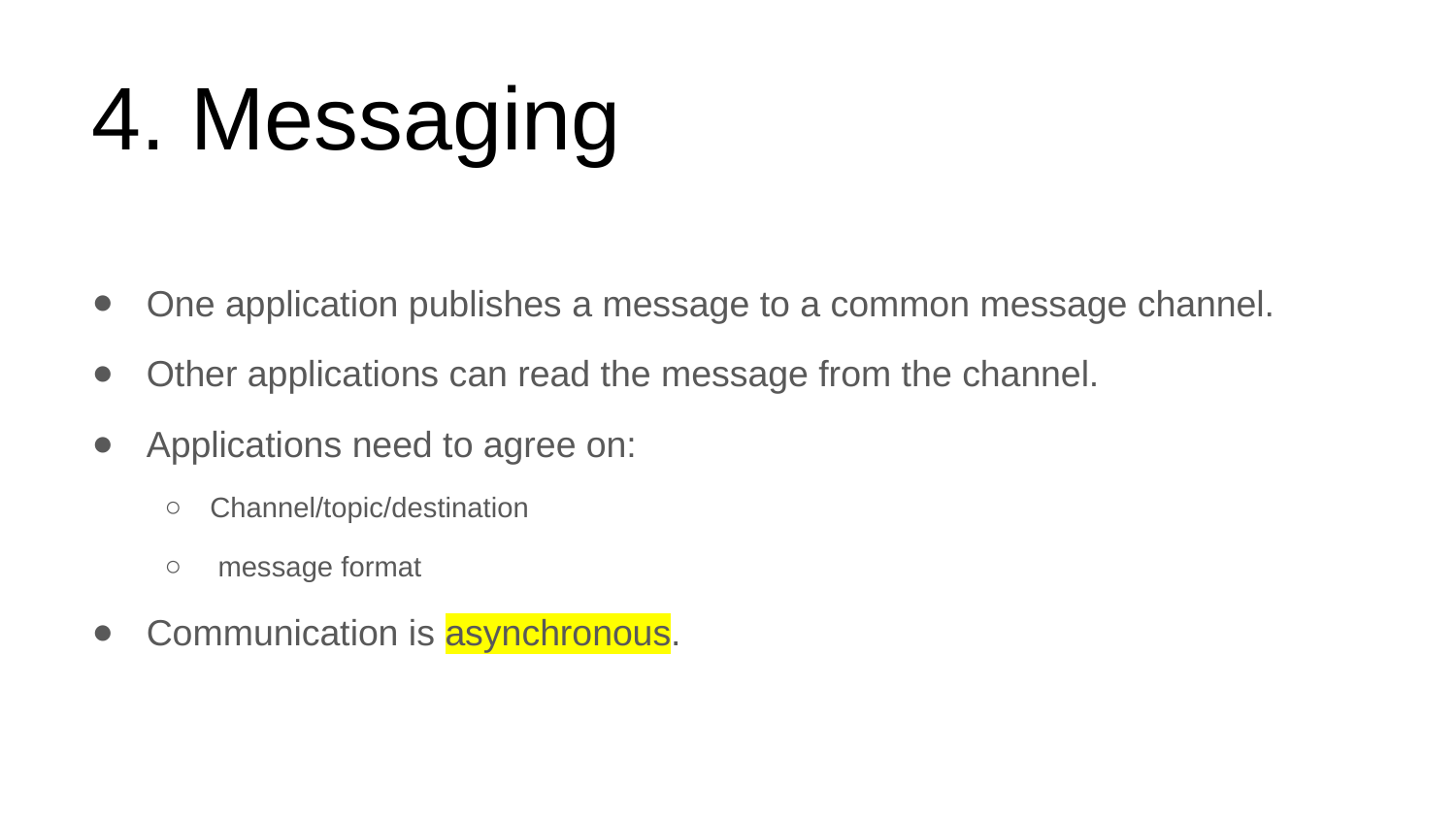

# 4. Messaging
One application publishes a message to a common message channel.
Other applications can read the message from the channel.
Applications need to agree on:
Channel/topic/destination
 message format
Communication is asynchronous.